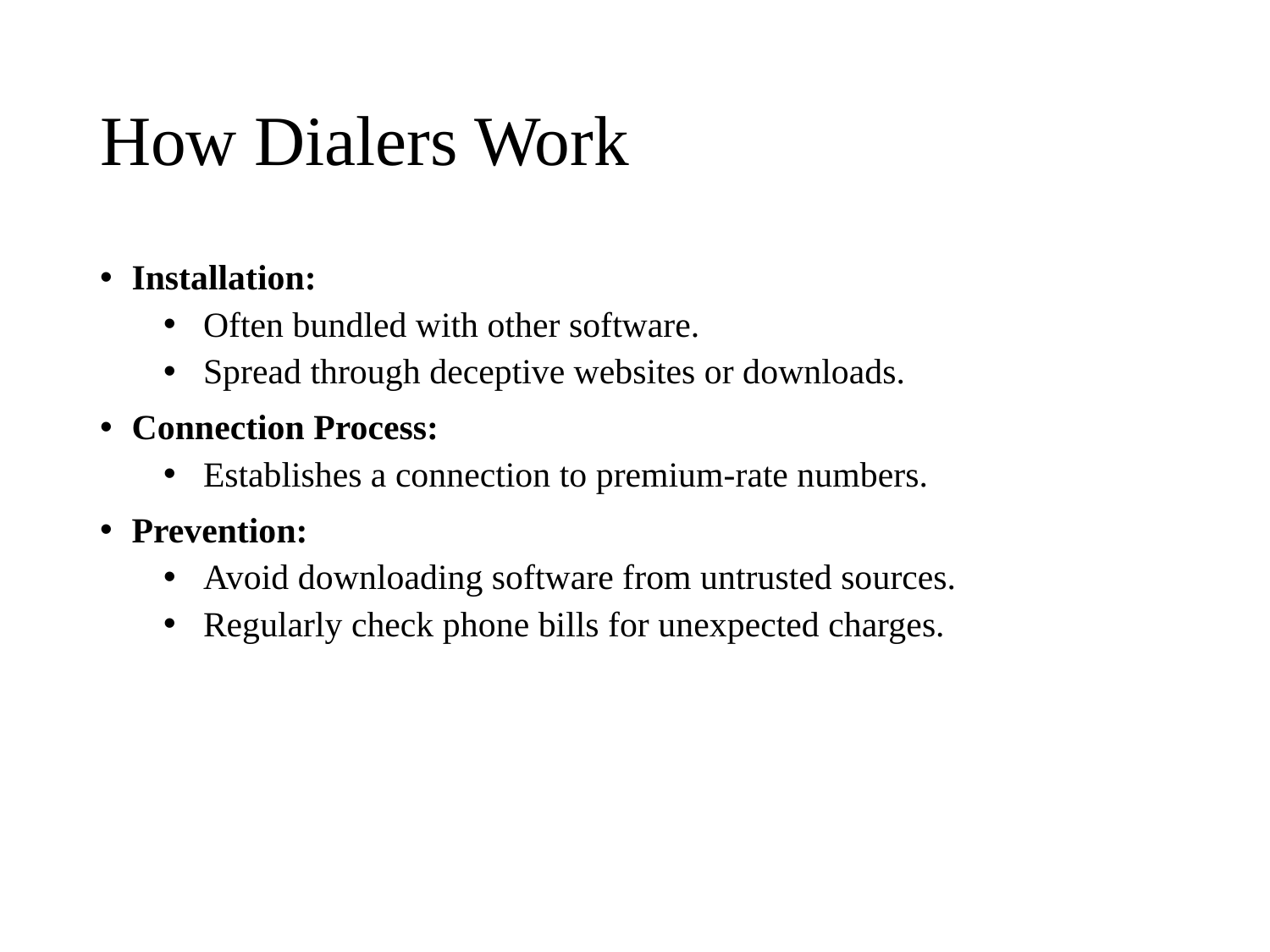

# How Dialers Work
Installation:
Often bundled with other software.
Spread through deceptive websites or downloads.
Connection Process:
Establishes a connection to premium-rate numbers.
Prevention:
Avoid downloading software from untrusted sources.
Regularly check phone bills for unexpected charges.